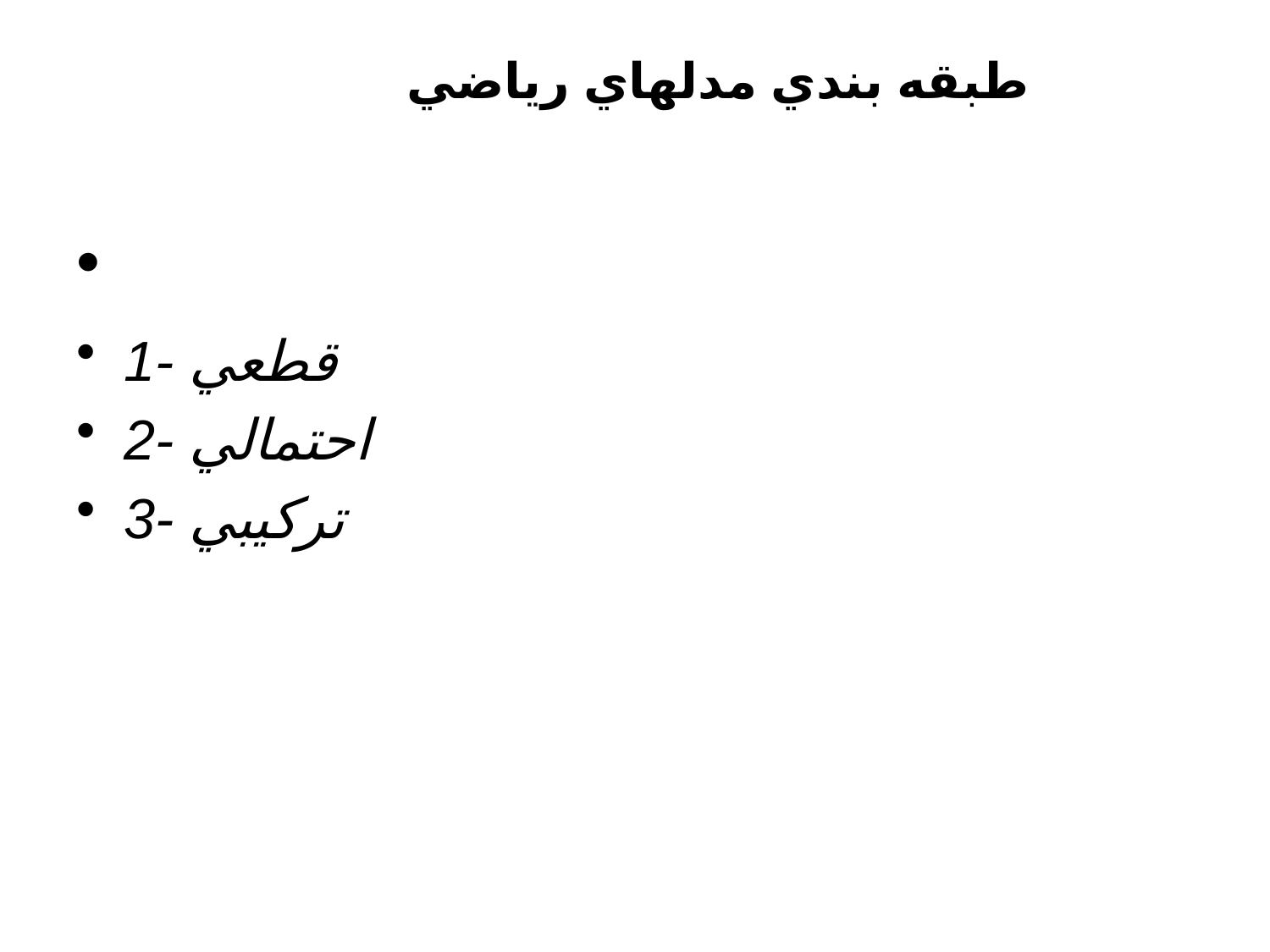

#
طبقه بندي مدلهاي رياضي

1- قطعي
2- احتمالي
3- تركيبي